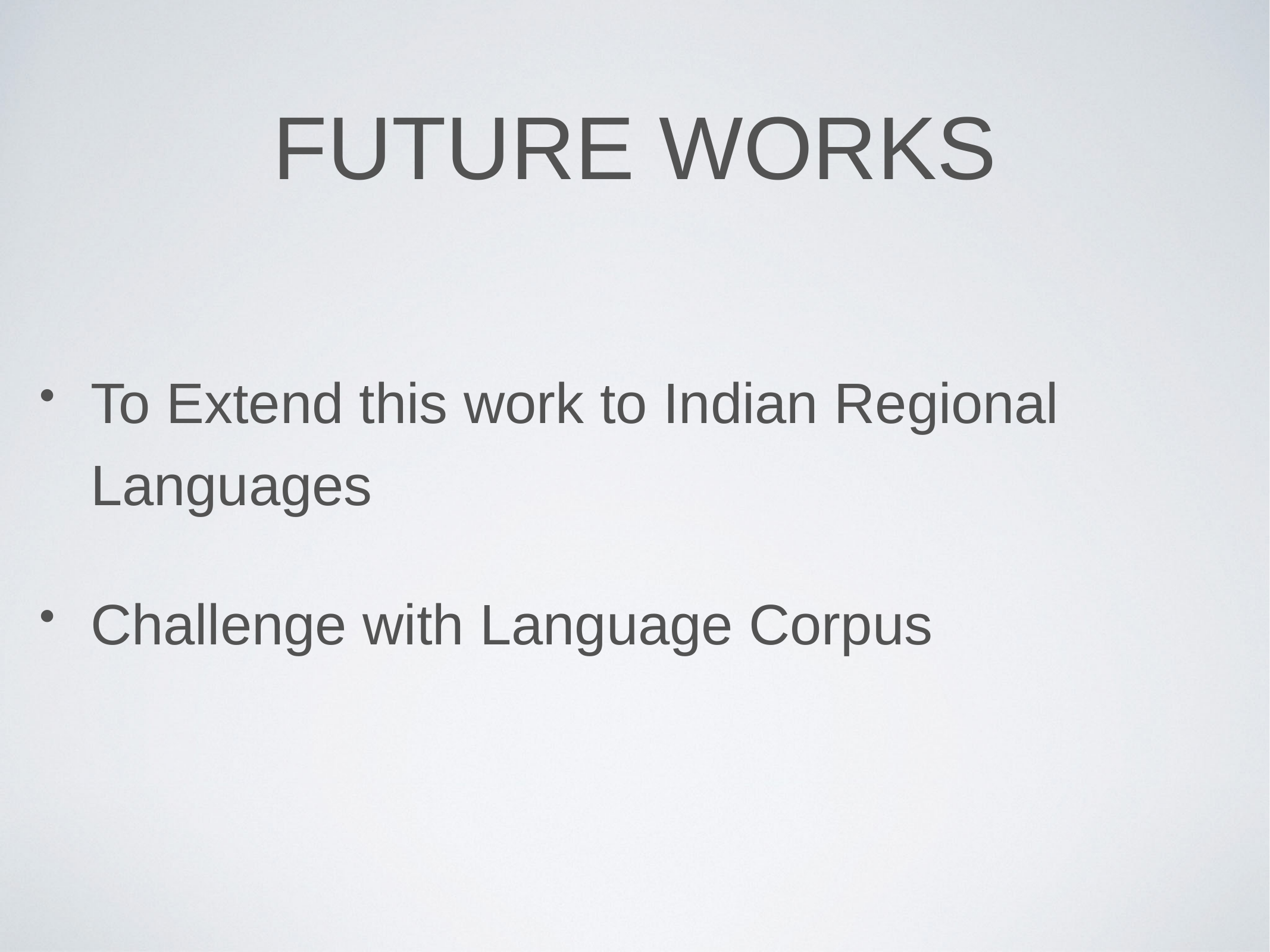

# Future works
To Extend this work to Indian Regional Languages
Challenge with Language Corpus